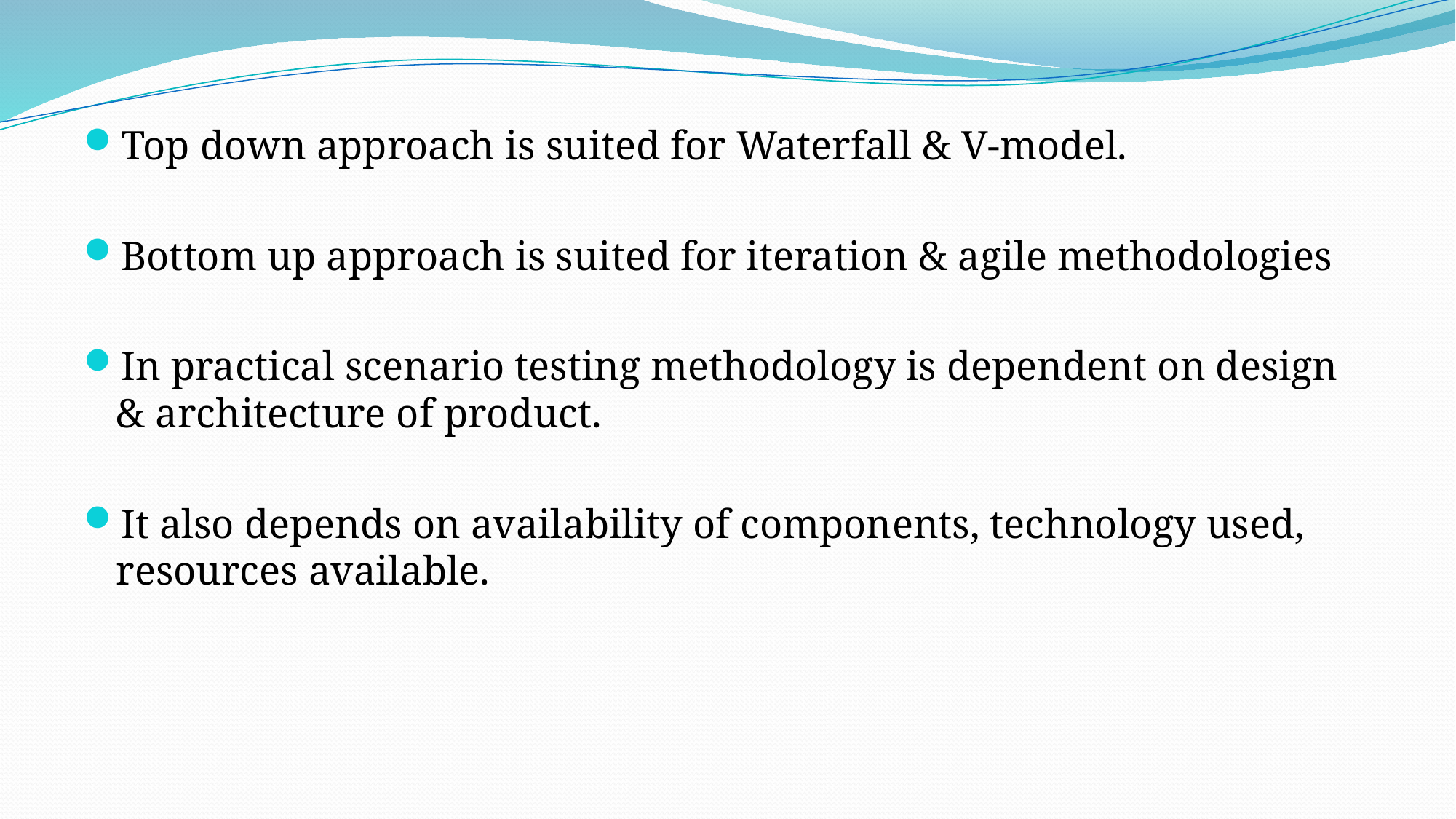

Top down approach is suited for Waterfall & V-model.

Bottom up approach is suited for iteration & agile methodologies

In practical scenario testing methodology is dependent on design & architecture of product.

It also depends on availability of components, technology used, resources available.